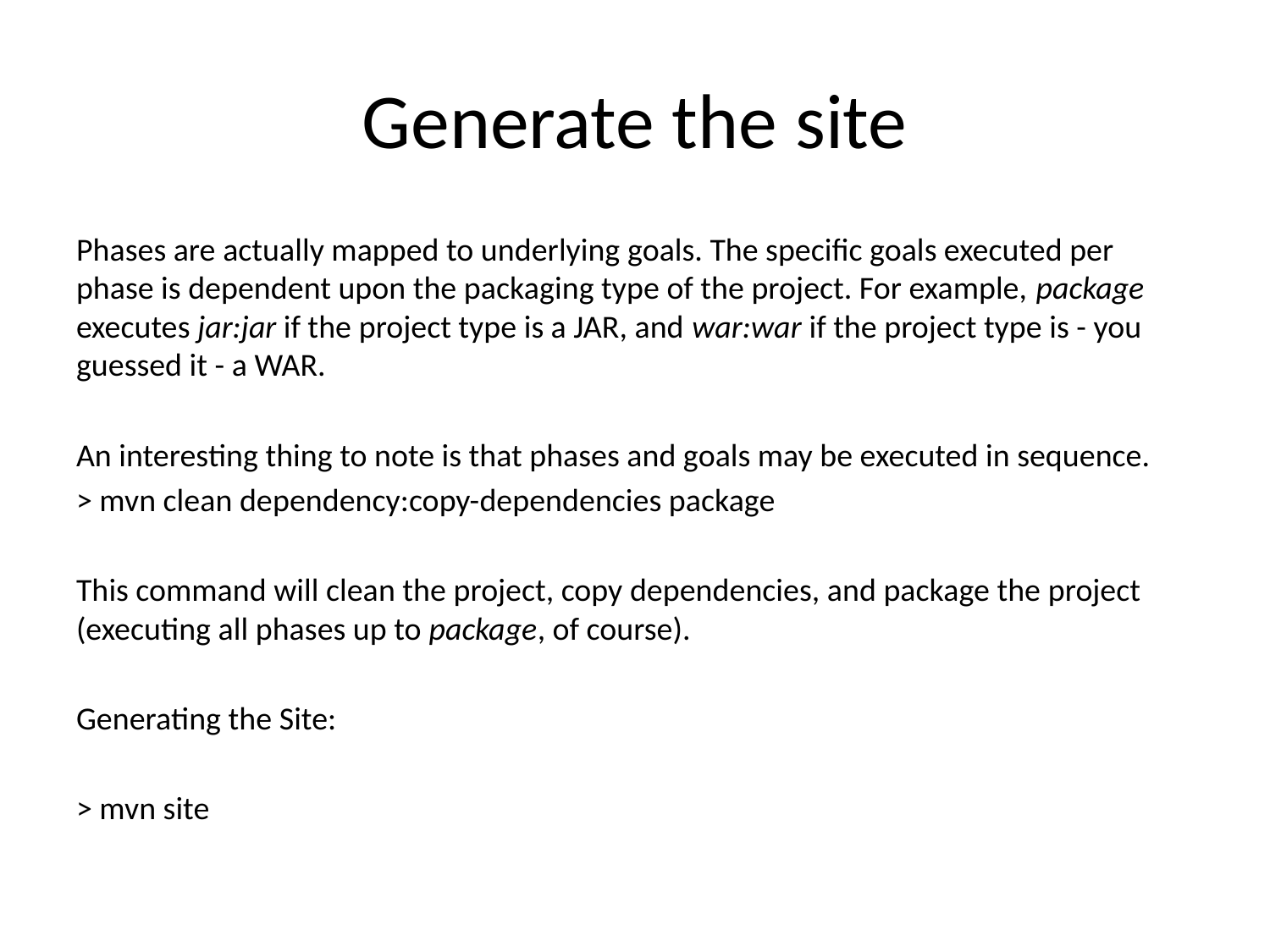

# Generate the site
Phases are actually mapped to underlying goals. The specific goals executed per phase is dependent upon the packaging type of the project. For example, package executes jar:jar if the project type is a JAR, and war:war if the project type is - you guessed it - a WAR.

An interesting thing to note is that phases and goals may be executed in sequence.
> mvn clean dependency:copy-dependencies package

This command will clean the project, copy dependencies, and package the project (executing all phases up to package, of course).

Generating the Site:

> mvn site